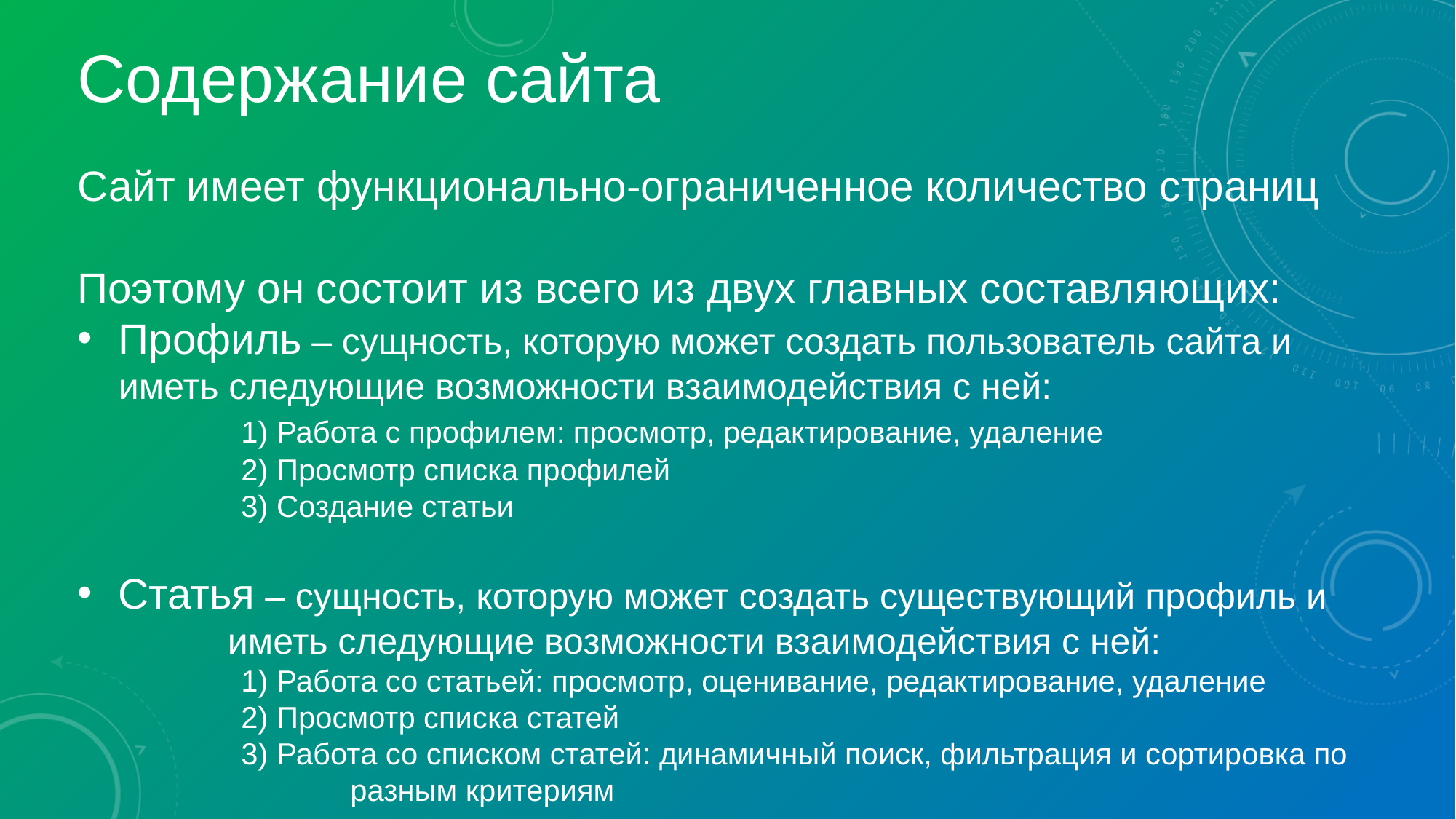

Содержание сайта
Сайт имеет функционально-ограниченное количество страниц

Поэтому он состоит из всего из двух главных составляющих:
Профиль – сущность, которую может создать пользователь сайта и 	иметь следующие возможности взаимодействия с ней:
	1) Работа с профилем: просмотр, редактирование, удаление
	2) Просмотр списка профилей
	3) Создание статьи

Статья – сущность, которую может создать существующий профиль и 	иметь следующие возможности взаимодействия с ней:
	1) Работа со статьей: просмотр, оценивание, редактирование, удаление
	2) Просмотр списка статей
	3) Работа со списком статей: динамичный поиск, фильтрация и сортировка по 		разным критериям